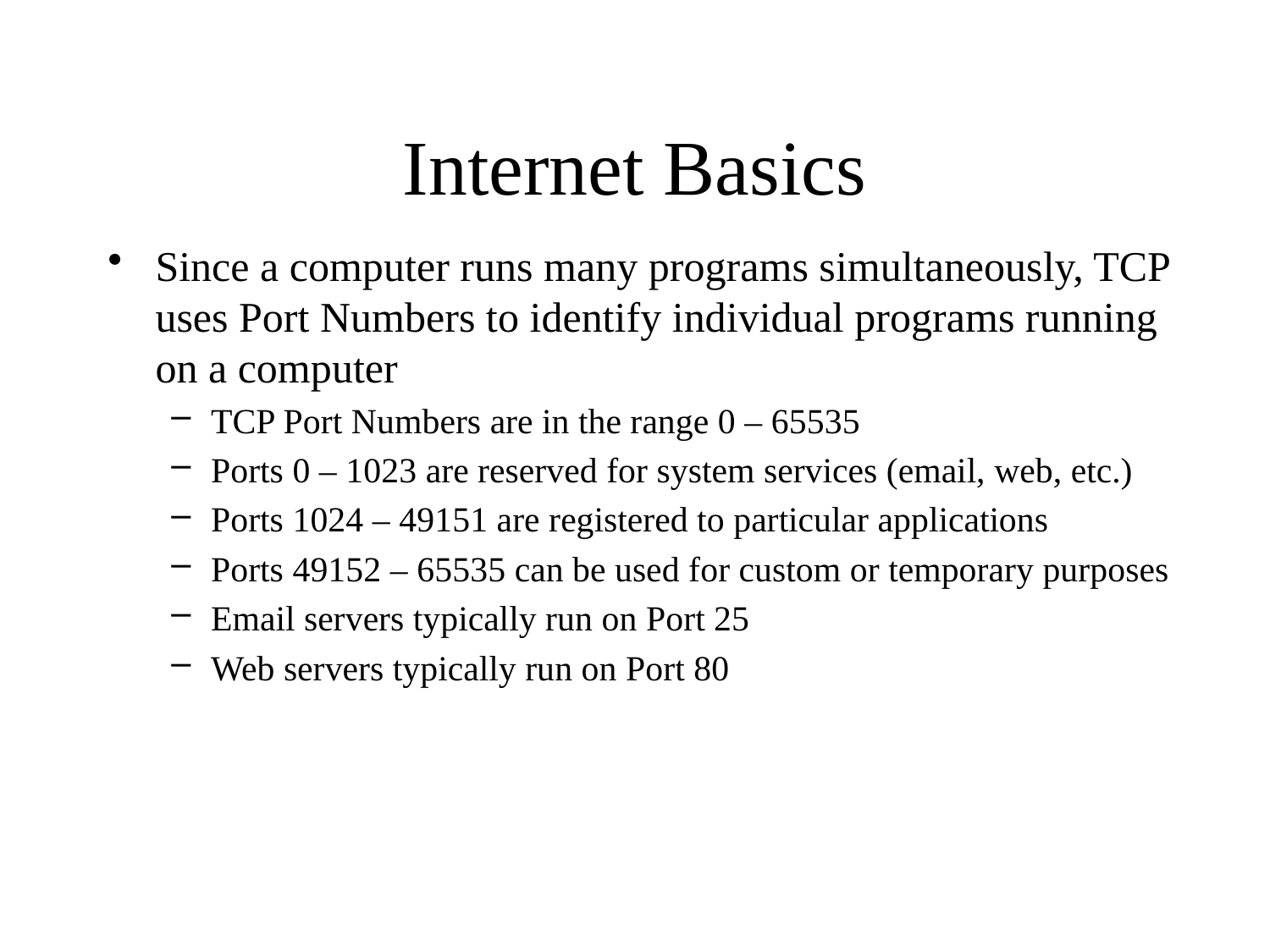

# Internet Basics
Since a computer runs many programs simultaneously, TCP uses Port Numbers to identify individual programs running on a computer
TCP Port Numbers are in the range 0 – 65535
Ports 0 – 1023 are reserved for system services (email, web, etc.)
Ports 1024 – 49151 are registered to particular applications
Ports 49152 – 65535 can be used for custom or temporary purposes
Email servers typically run on Port 25
Web servers typically run on Port 80